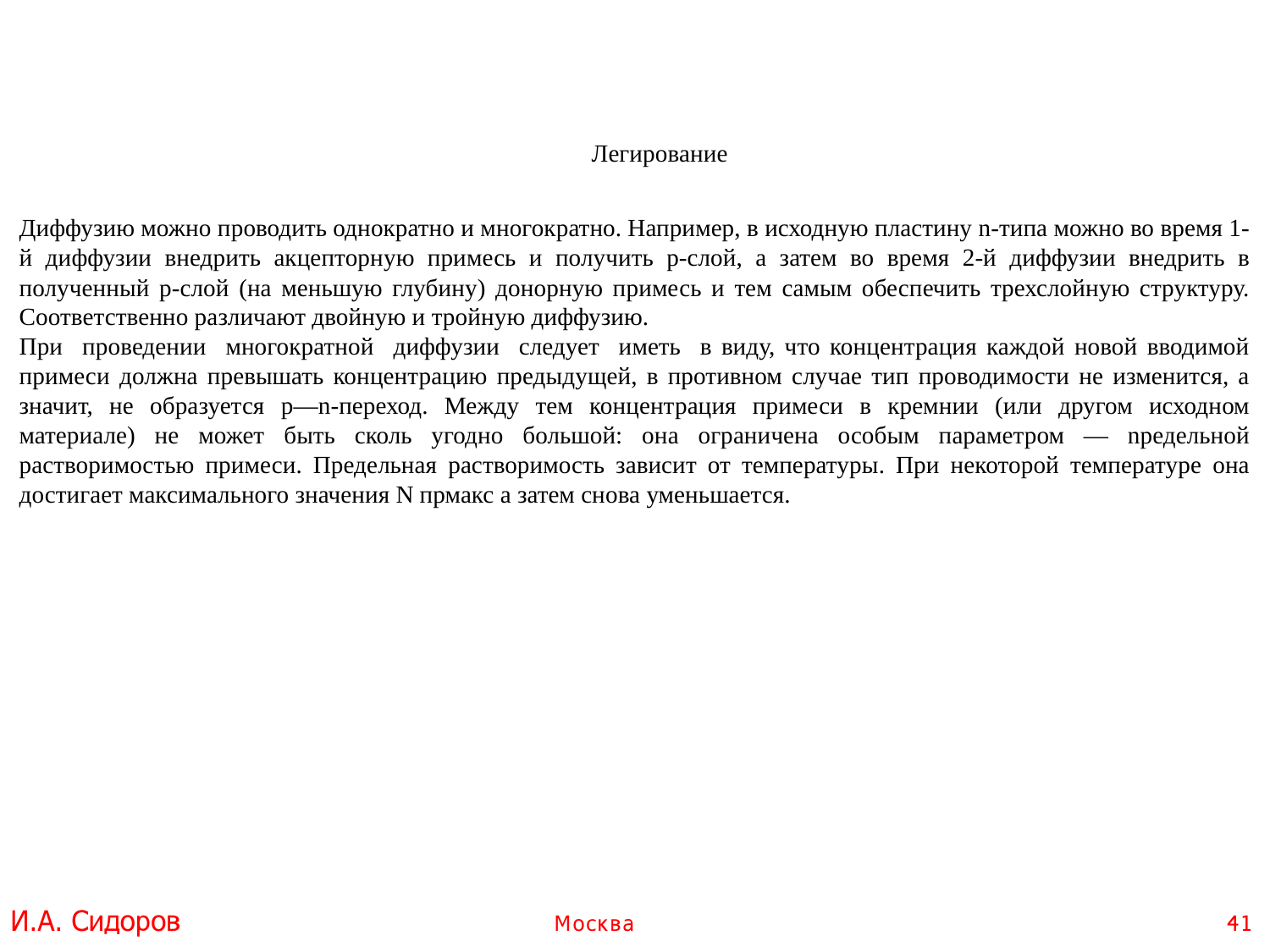

Легирование
Диффузию можно проводить однократно и многократно. Например, в исходную пластину n-типа можно во время 1-й диффузии внедрить акцепторную примесь и получить р-слой, а затем во время 2-й диффузии внедрить в полученный р-слой (на меньшую глубину) донорную примесь и тем самым обеспечить трехслойную структуру. Соответственно различают двойную и тройную диффузию.
При  проведении  многократной  диффузии  следует  иметь  в виду, что концентрация каждой новой вводимой примеси должна превышать концентрацию предыдущей, в противном случае тип проводимости не изменится, а значит, не образуется р—n-переход. Между тем концентрация примеси в кремнии (или другом исходном материале) не может быть сколь угодно большой: она ограничена особым параметром — nредельной растворимостью примеси. Предельная растворимость зависит от температуры. При некоторой температуре она достигает максимального значения N прмакс а затем снова уменьшается.

И.А. Сидоров                                           Москва   				            41